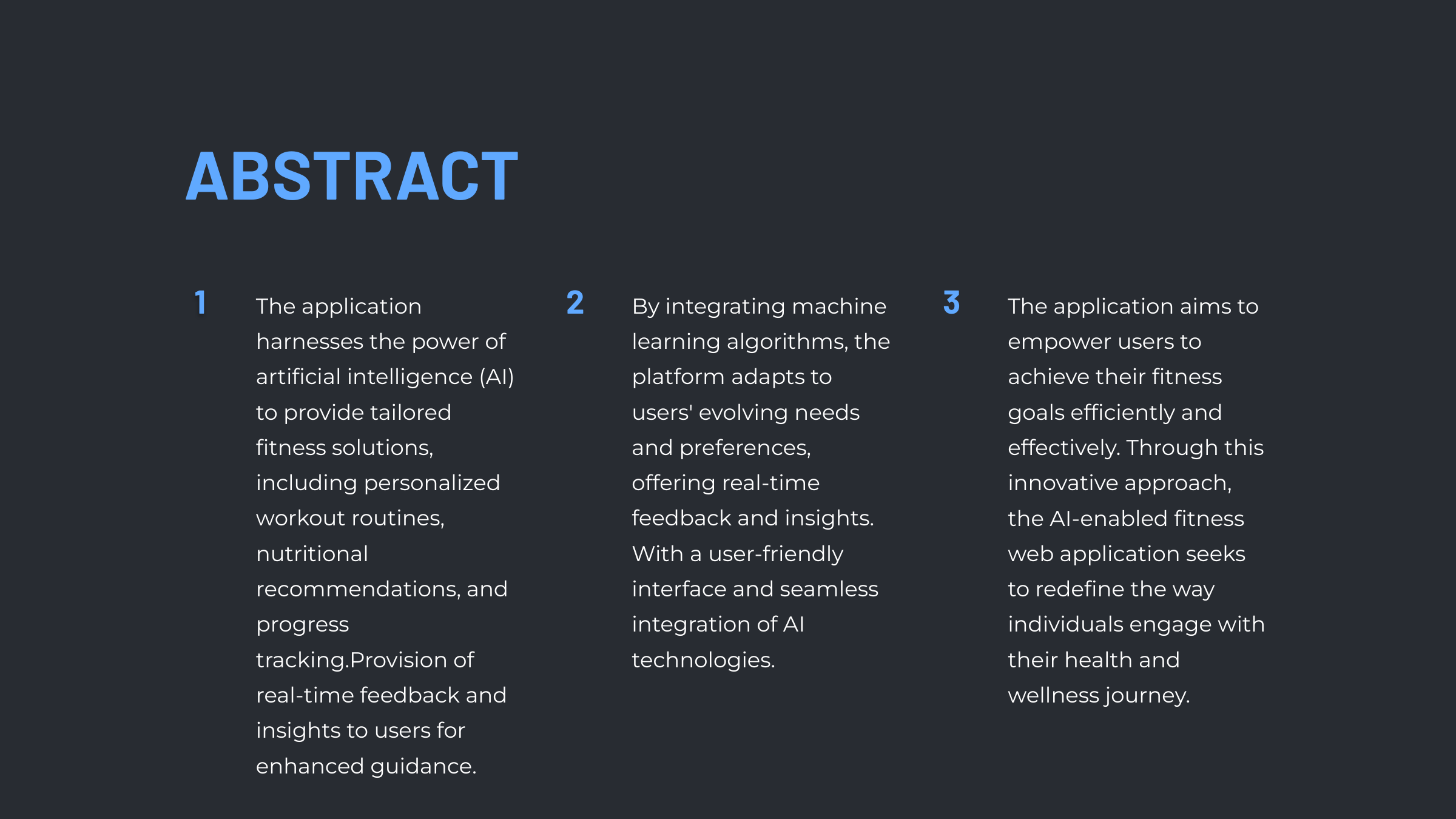

ABSTRACT

1
2
3

The application harnesses the power of artificial intelligence (AI) to provide tailored fitness solutions, including personalized workout routines, nutritional recommendations, and progress tracking.Provision of real-time feedback and insights to users for enhanced guidance.
By integrating machine learning algorithms, the platform adapts to users' evolving needs and preferences, offering real-time feedback and insights. With a user-friendly interface and seamless integration of AI technologies.
The application aims to empower users to achieve their fitness goals efficiently and effectively. Through this innovative approach, the AI-enabled fitness web application seeks to redefine the way individuals engage with their health and wellness journey.